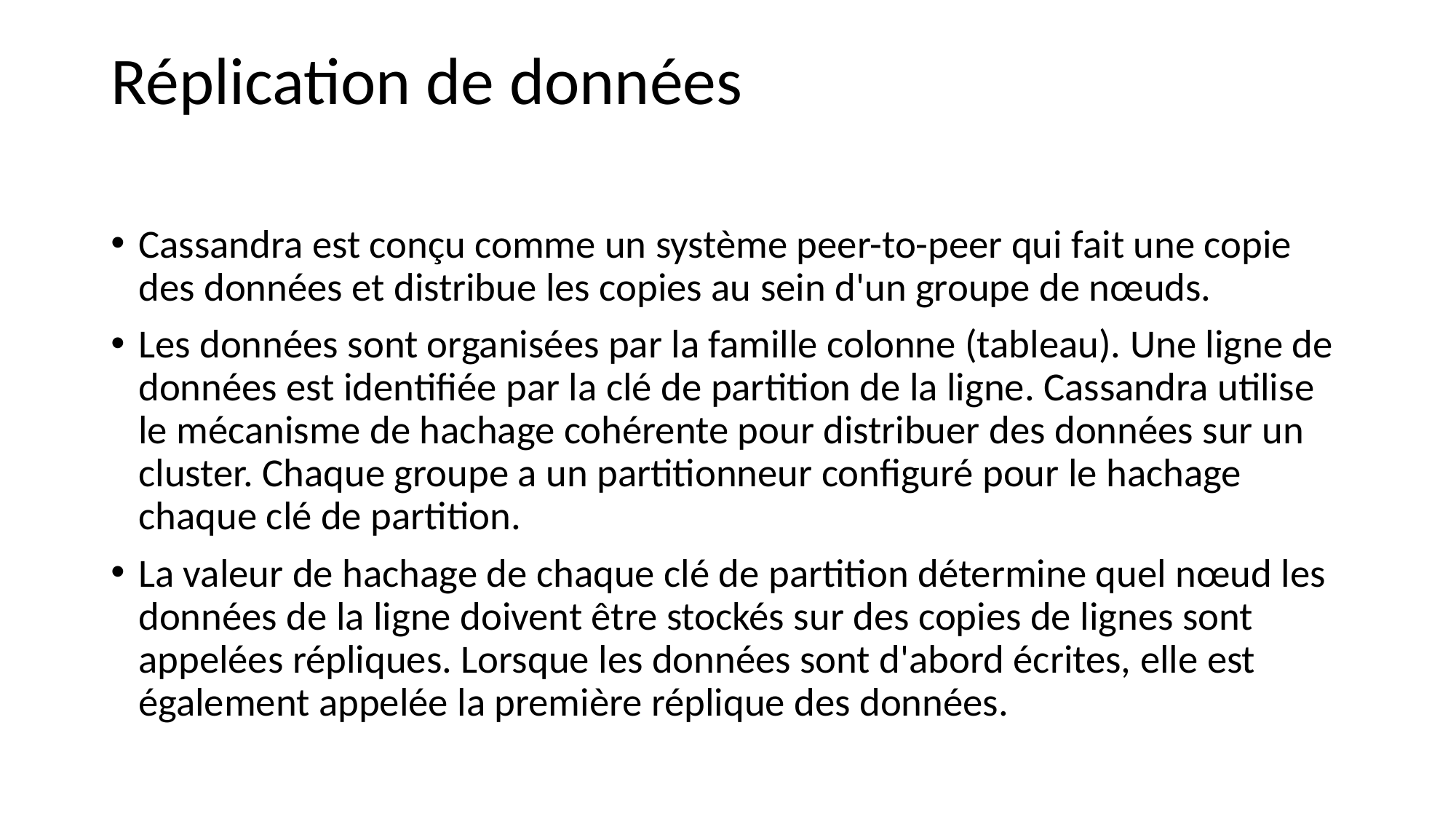

# Réplication de données
Cassandra est conçu comme un système peer-to-peer qui fait une copie des données et distribue les copies au sein d'un groupe de nœuds.
Les données sont organisées par la famille colonne (tableau). Une ligne de données est identifiée par la clé de partition de la ligne. Cassandra utilise le mécanisme de hachage cohérente pour distribuer des données sur un cluster. Chaque groupe a un partitionneur configuré pour le hachage chaque clé de partition.
La valeur de hachage de chaque clé de partition détermine quel nœud les données de la ligne doivent être stockés sur des copies de lignes sont appelées répliques. Lorsque les données sont d'abord écrites, elle est également appelée la première réplique des données.